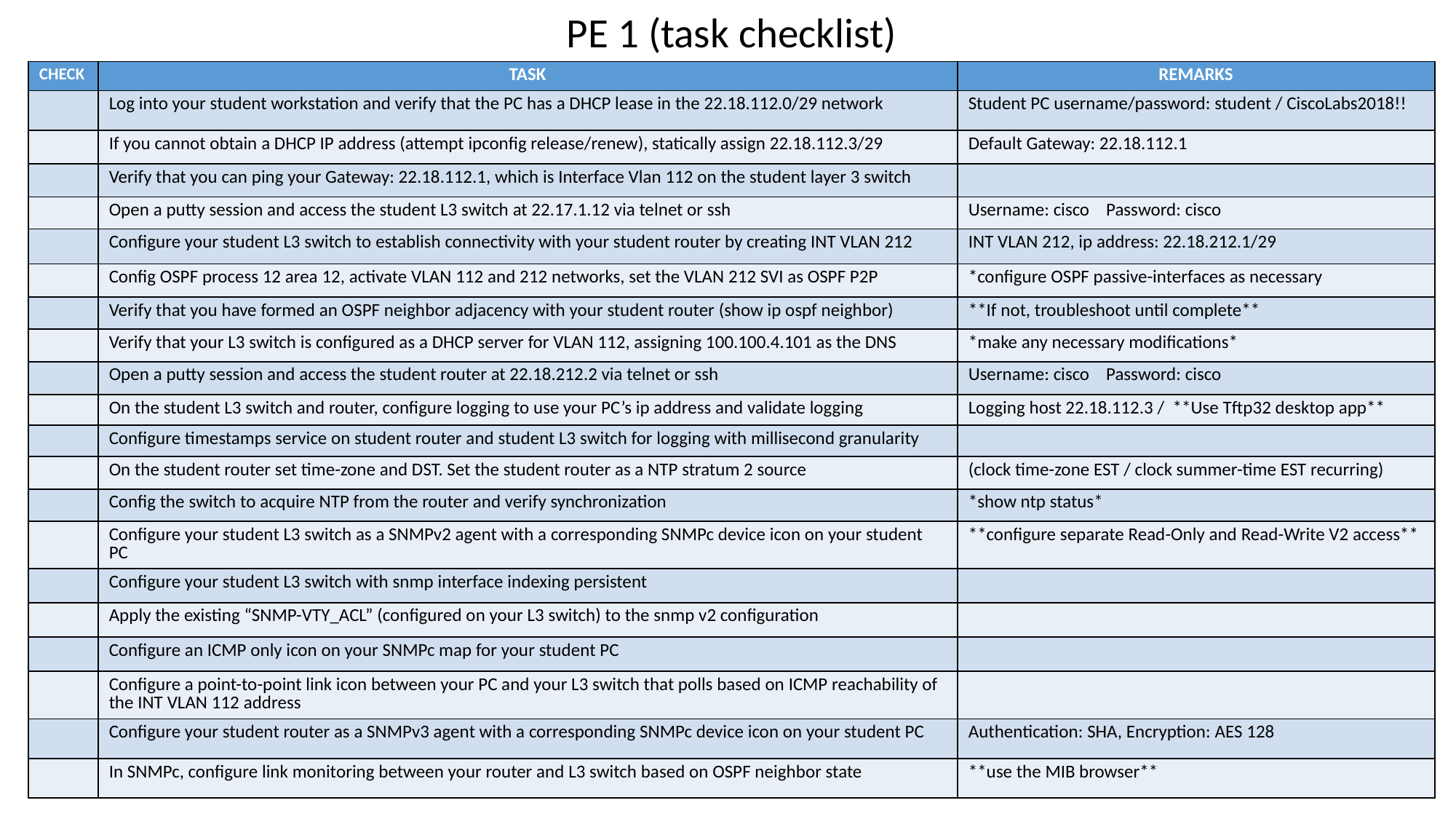

# PE 1 (task checklist)
| CHECK | TASK | REMARKS |
| --- | --- | --- |
|  | Log into your student workstation and verify that the PC has a DHCP lease in the 22.18.112.0/29 network | Student PC username/password: student / CiscoLabs2018!! |
|  | If you cannot obtain a DHCP IP address (attempt ipconfig release/renew), statically assign 22.18.112.3/29 | Default Gateway: 22.18.112.1 |
|  | Verify that you can ping your Gateway: 22.18.112.1, which is Interface Vlan 112 on the student layer 3 switch |  |
|  | Open a putty session and access the student L3 switch at 22.17.1.12 via telnet or ssh | Username: cisco Password: cisco |
|  | Configure your student L3 switch to establish connectivity with your student router by creating INT VLAN 212 | INT VLAN 212, ip address: 22.18.212.1/29 |
|  | Config OSPF process 12 area 12, activate VLAN 112 and 212 networks, set the VLAN 212 SVI as OSPF P2P | \*configure OSPF passive-interfaces as necessary |
|  | Verify that you have formed an OSPF neighbor adjacency with your student router (show ip ospf neighbor) | \*\*If not, troubleshoot until complete\*\* |
|  | Verify that your L3 switch is configured as a DHCP server for VLAN 112, assigning 100.100.4.101 as the DNS | \*make any necessary modifications\* |
|  | Open a putty session and access the student router at 22.18.212.2 via telnet or ssh | Username: cisco Password: cisco |
|  | On the student L3 switch and router, configure logging to use your PC’s ip address and validate logging | Logging host 22.18.112.3 / \*\*Use Tftp32 desktop app\*\* |
|  | Configure timestamps service on student router and student L3 switch for logging with millisecond granularity |  |
|  | On the student router set time-zone and DST. Set the student router as a NTP stratum 2 source | (clock time-zone EST / clock summer-time EST recurring) |
|  | Config the switch to acquire NTP from the router and verify synchronization | \*show ntp status\* |
|  | Configure your student L3 switch as a SNMPv2 agent with a corresponding SNMPc device icon on your student PC | \*\*configure separate Read-Only and Read-Write V2 access\*\* |
|  | Configure your student L3 switch with snmp interface indexing persistent |  |
|  | Apply the existing “SNMP-VTY\_ACL” (configured on your L3 switch) to the snmp v2 configuration |  |
|  | Configure an ICMP only icon on your SNMPc map for your student PC |  |
|  | Configure a point-to-point link icon between your PC and your L3 switch that polls based on ICMP reachability of the INT VLAN 112 address |  |
|  | Configure your student router as a SNMPv3 agent with a corresponding SNMPc device icon on your student PC | Authentication: SHA, Encryption: AES 128 |
|  | In SNMPc, configure link monitoring between your router and L3 switch based on OSPF neighbor state | \*\*use the MIB browser\*\* |